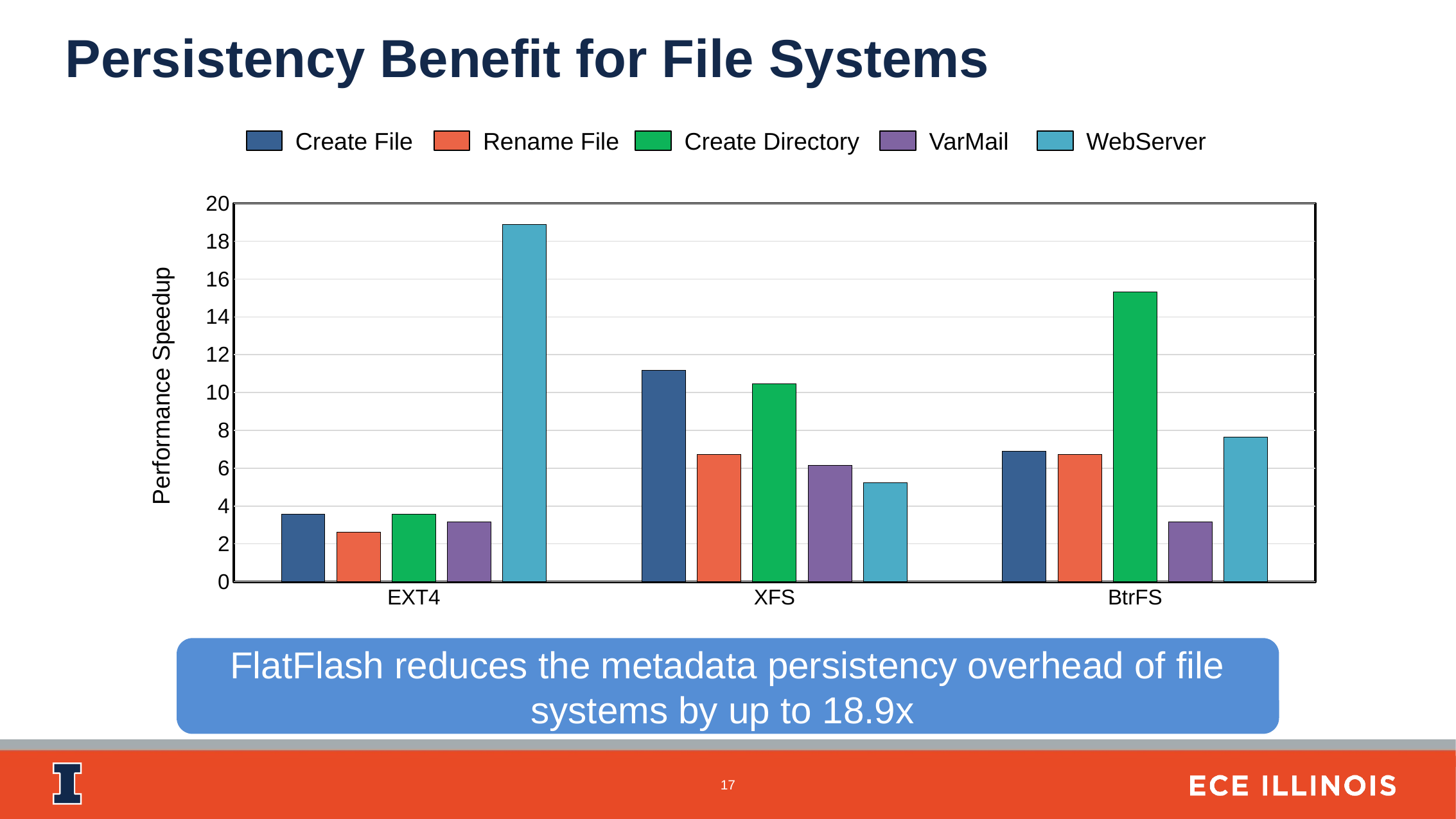

Persistency Benefit for File Systems
Create File
Rename File
Create Directory
VarMail
WebServer

### Chart

| Category | Create File | Rename File | Create Directory | VarMail | WebServer |
|---|---|---|---|---|---|
| EXT4 | 3.56 | 2.62 | 3.57 | 3.15 | 18.87 |
| XFS | 11.19 | 6.72 | 10.46 | 6.15 | 5.25 |
| BtrFS | 6.9 | 6.72 | 15.31 | 3.16 | 7.65 |
FlatFlash reduces the metadata persistency overhead of file systems by up to 18.9x
17